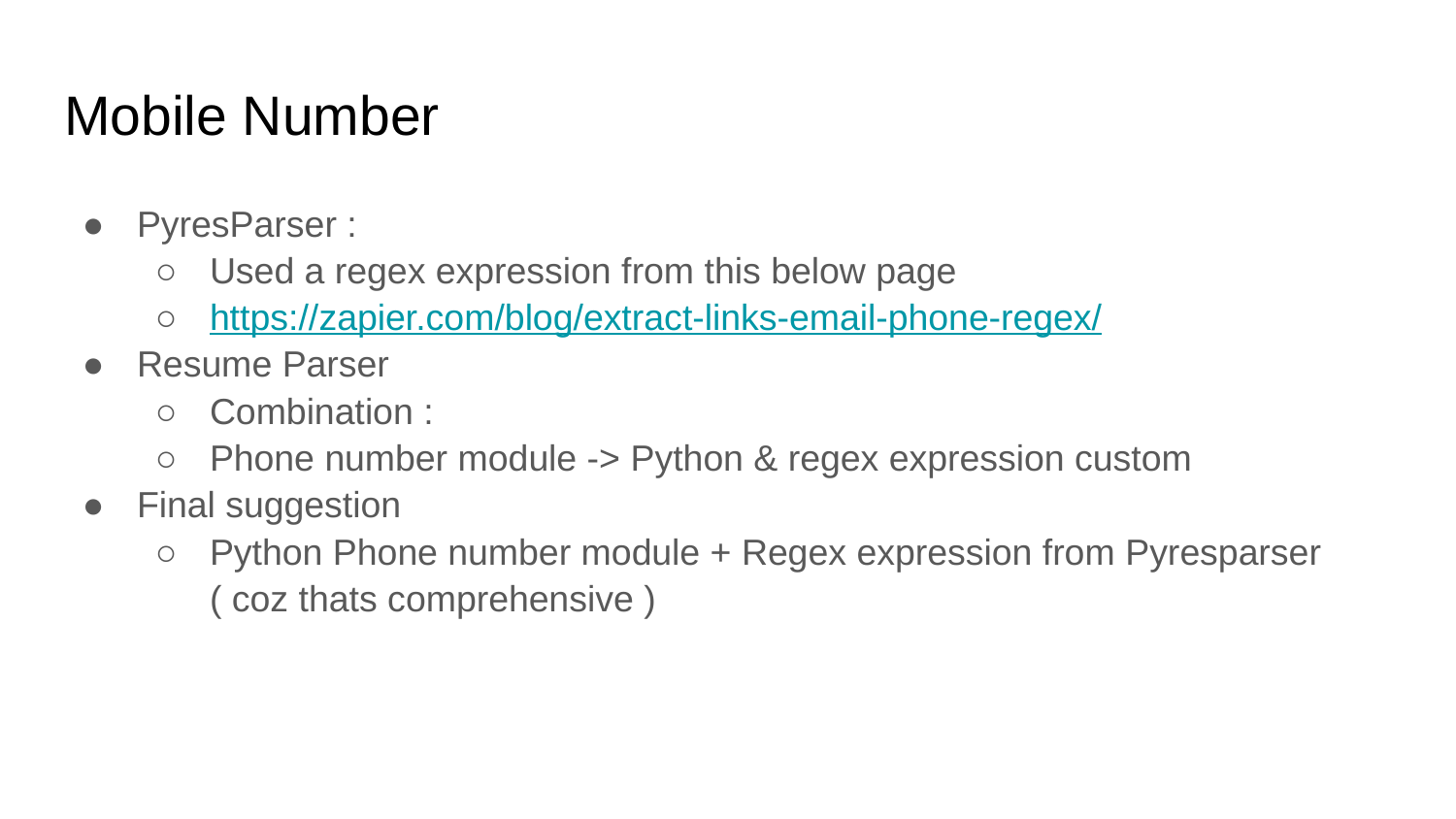

# Mobile Number
PyresParser :
Used a regex expression from this below page
https://zapier.com/blog/extract-links-email-phone-regex/
Resume Parser
Combination :
Phone number module -> Python & regex expression custom
Final suggestion
Python Phone number module + Regex expression from Pyresparser ( coz thats comprehensive )